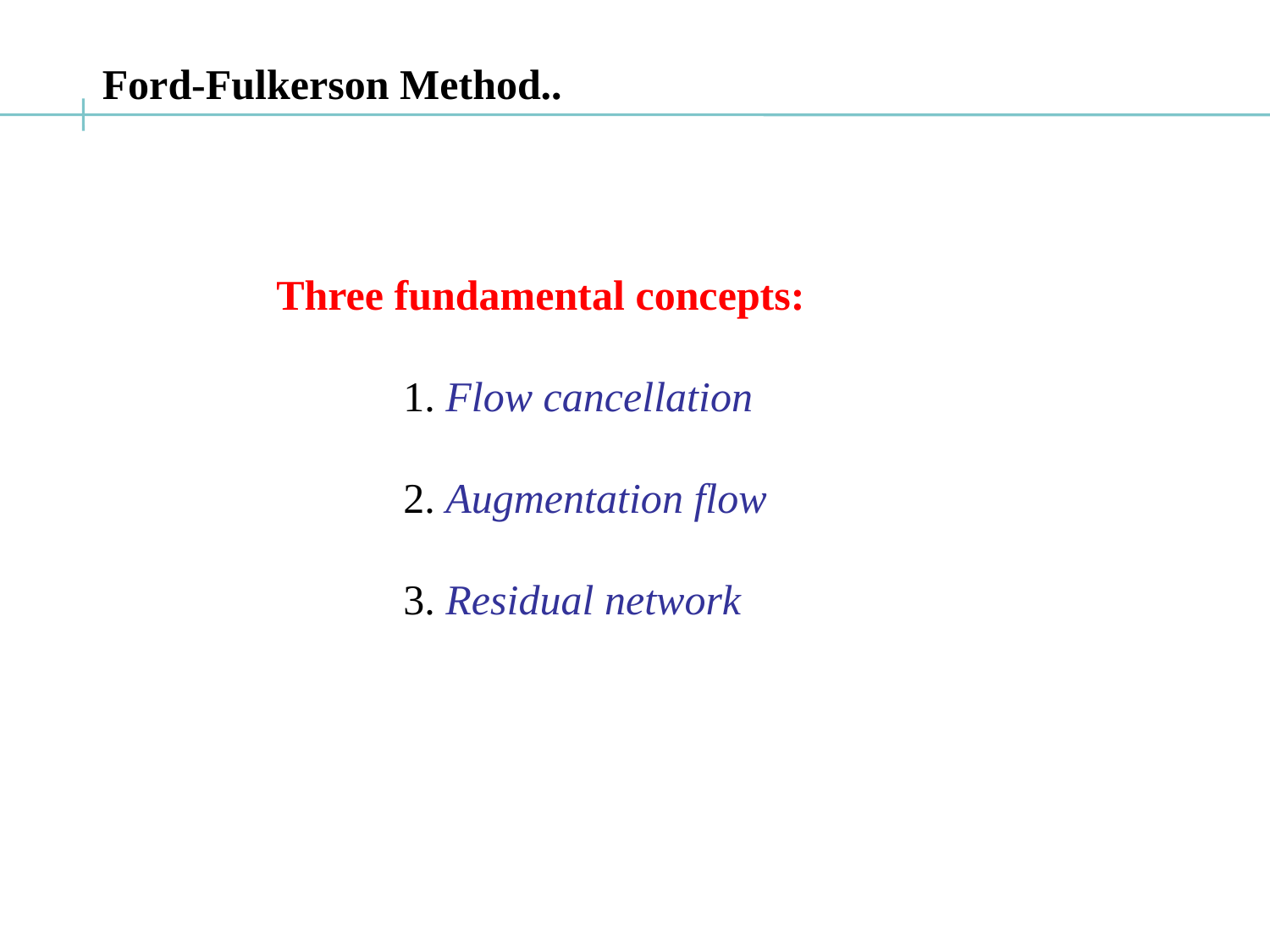

Ford-Fulkerson Method..
Three fundamental concepts:

	1. Flow cancellation

	2. Augmentation flow

	3. Residual network